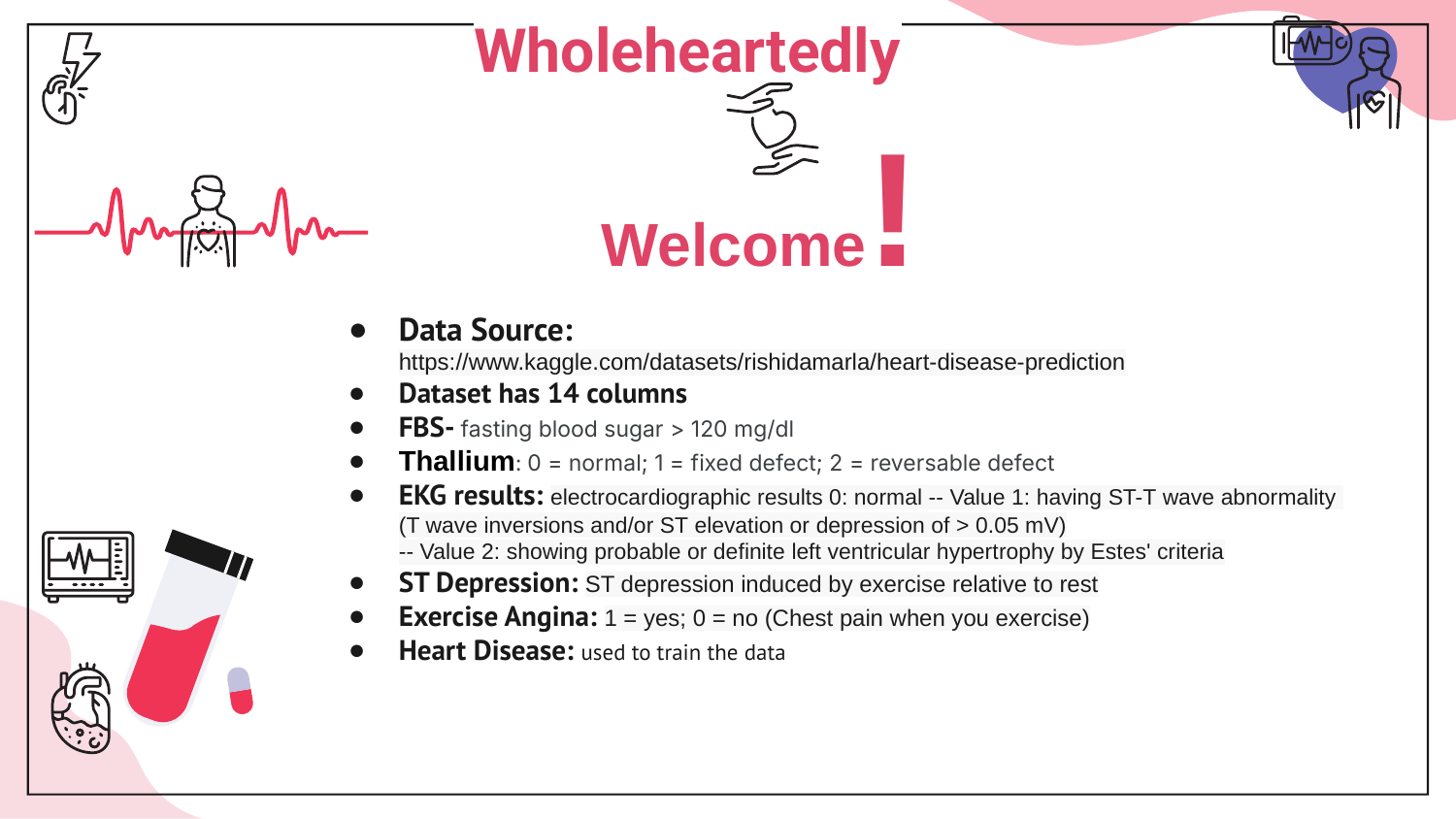

# Wholeheartedly      Welcome!

Data Source:
https://www.kaggle.com/datasets/rishidamarla/heart-disease-prediction
Dataset has 14 columns
FBS- fasting blood sugar > 120 mg/dl
Thallium: 0 = normal; 1 = fixed defect; 2 = reversable defect
EKG results: electrocardiographic results 0: normal -- Value 1: having ST-T wave abnormality
(T wave inversions and/or ST elevation or depression of > 0.05 mV)
-- Value 2: showing probable or definite left ventricular hypertrophy by Estes' criteria
ST Depression: ST depression induced by exercise relative to rest
Exercise Angina: 1 = yes; 0 = no (Chest pain when you exercise)
Heart Disease: used to train the data